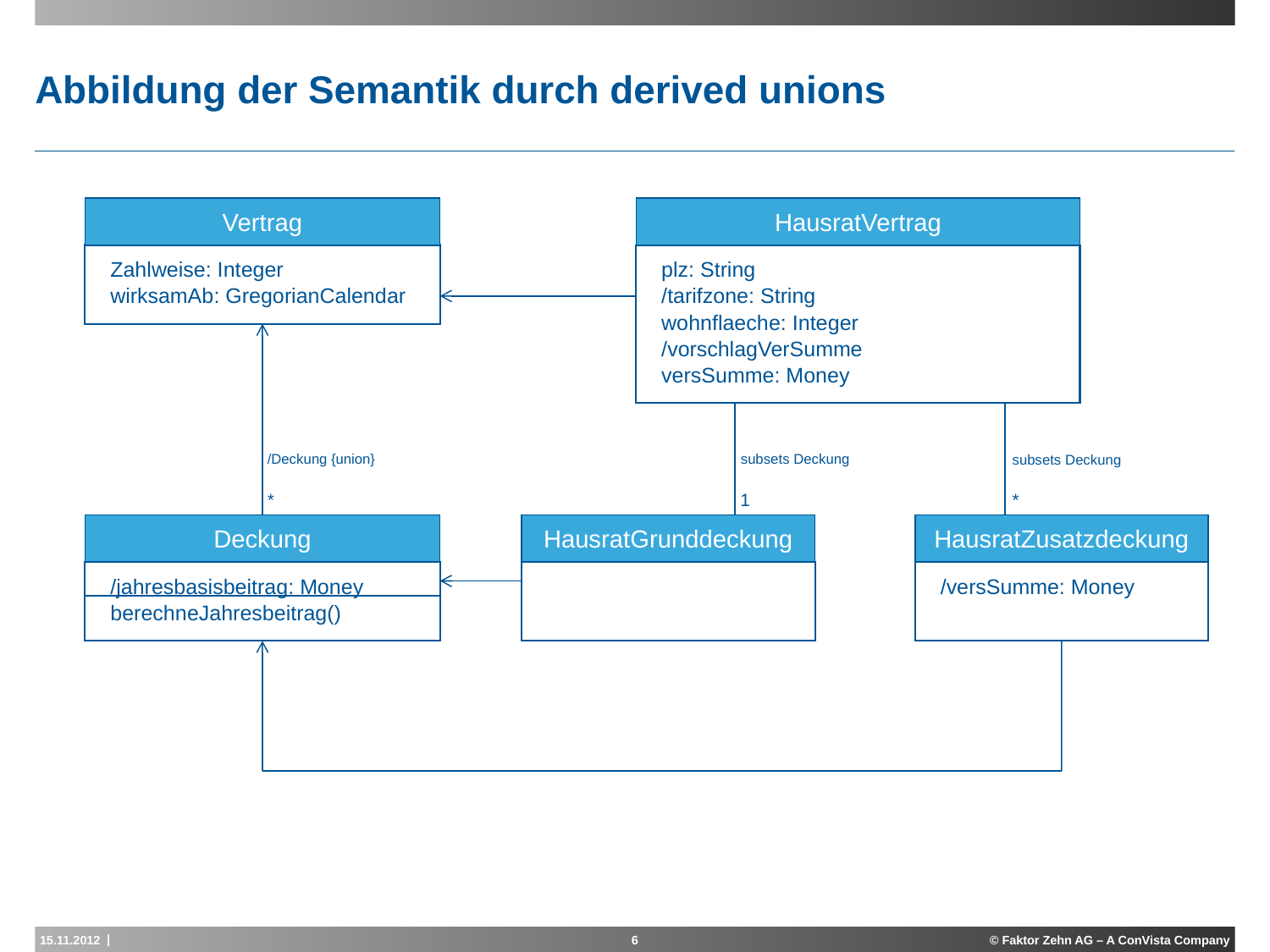

# Abbildung der Semantik durch derived unions
HausratVertrag
plz: String
/tarifzone: String
wohnflaeche: Integer
/vorschlagVerSumme
versSumme: Money
Vertrag
Zahlweise: Integer
wirksamAb: GregorianCalendar

/Deckung {union}
subsets Deckung
subsets Deckung
*
*
1
Deckung
/jahresbasisbeitrag: Money
berechneJahresbeitrag()

HausratGrunddeckung

HausratZusatzdeckung
/versSumme: Money
15.11.2012
6